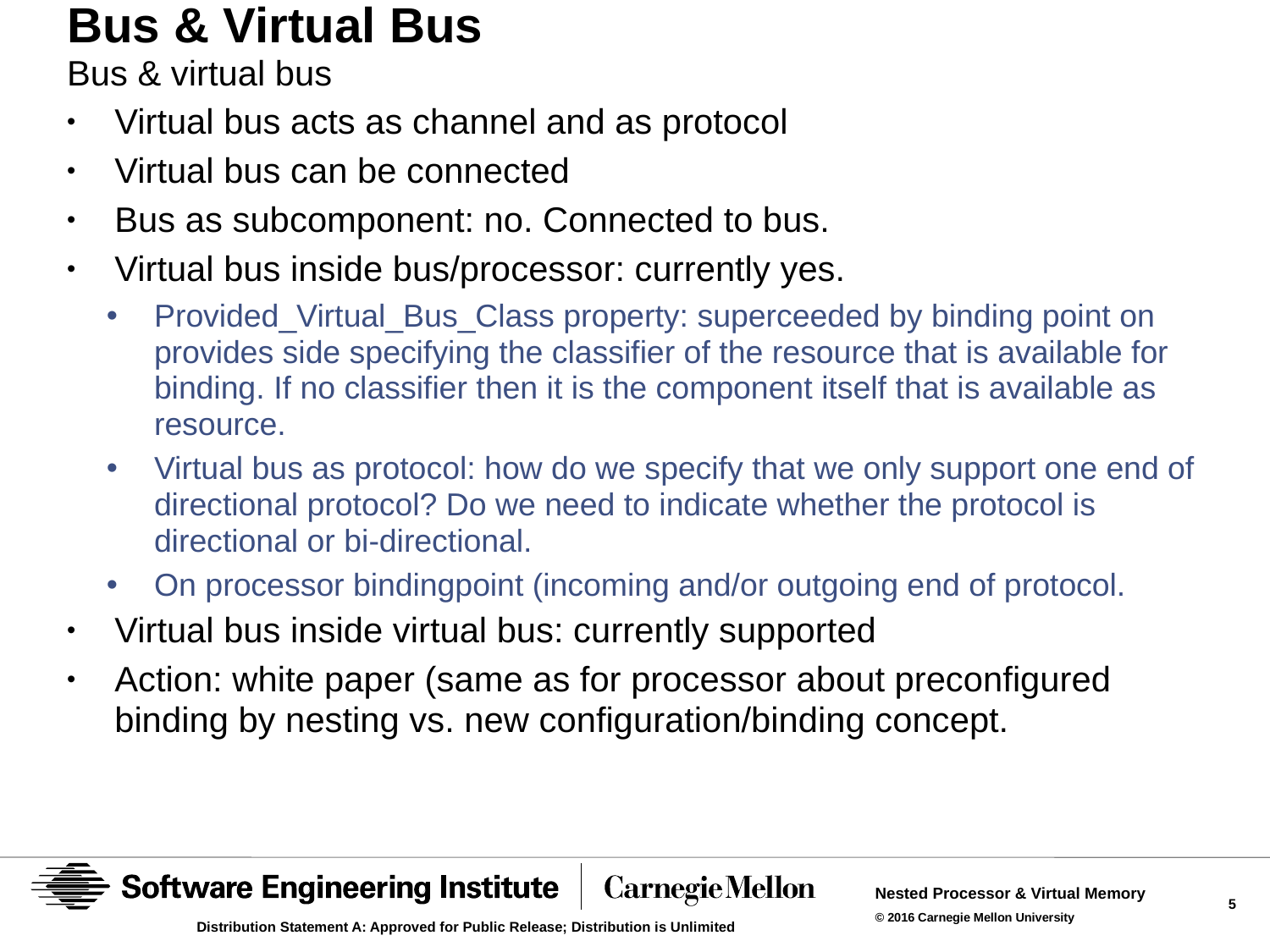

# Bus & Virtual Bus
Bus & virtual bus
Virtual bus acts as channel and as protocol
Virtual bus can be connected
Bus as subcomponent: no. Connected to bus.
Virtual bus inside bus/processor: currently yes.
Provided_Virtual_Bus_Class property: superceeded by binding point on provides side specifying the classifier of the resource that is available for binding. If no classifier then it is the component itself that is available as resource.
Virtual bus as protocol: how do we specify that we only support one end of directional protocol? Do we need to indicate whether the protocol is directional or bi-directional.
On processor bindingpoint (incoming and/or outgoing end of protocol.
Virtual bus inside virtual bus: currently supported
Action: white paper (same as for processor about preconfigured binding by nesting vs. new configuration/binding concept.